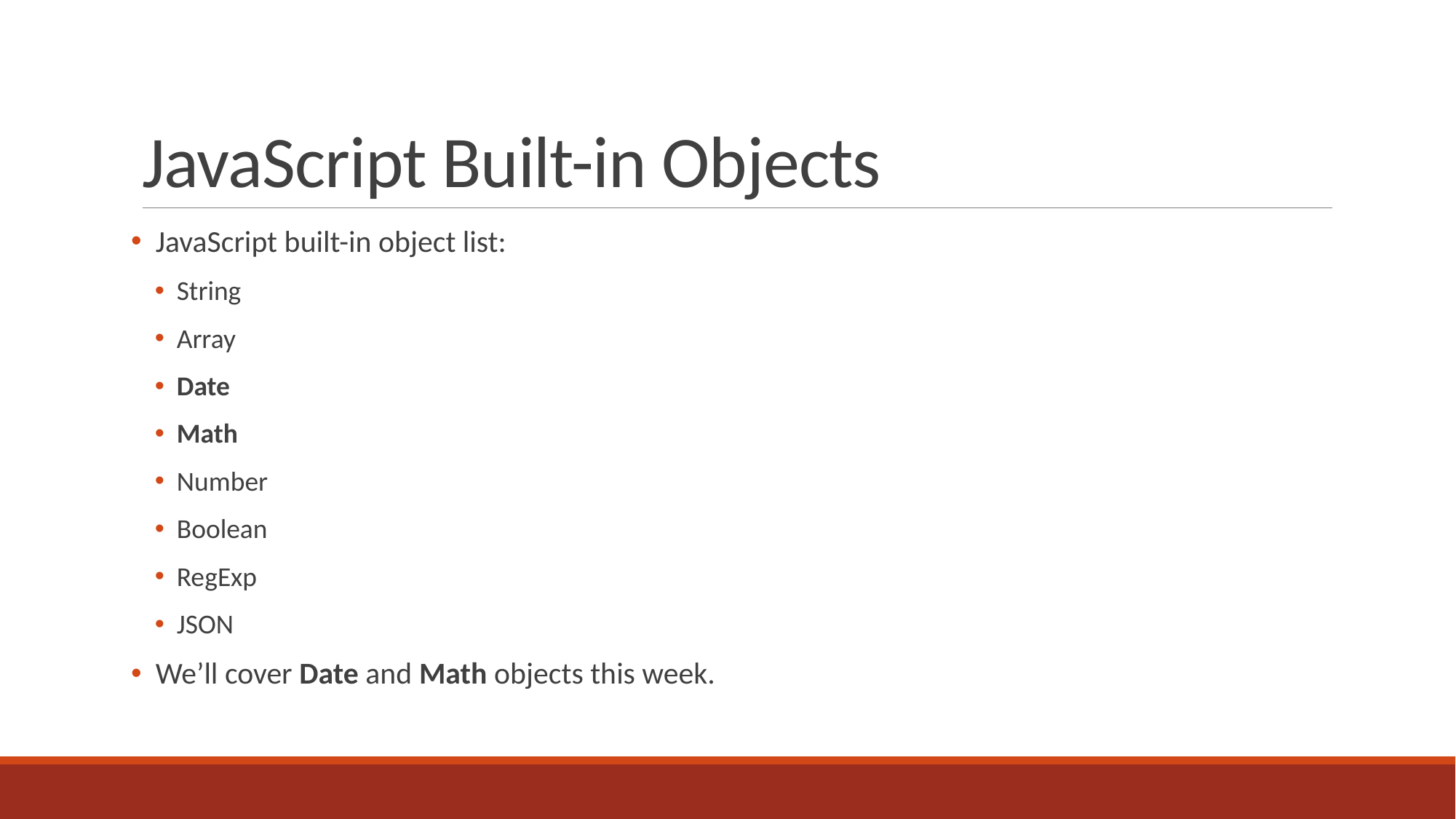

# JavaScript Built-in Objects
  JavaScript built-in object list:
String
Array
Date
Math
Number
Boolean
RegExp
JSON
  We’ll cover Date and Math objects this week.